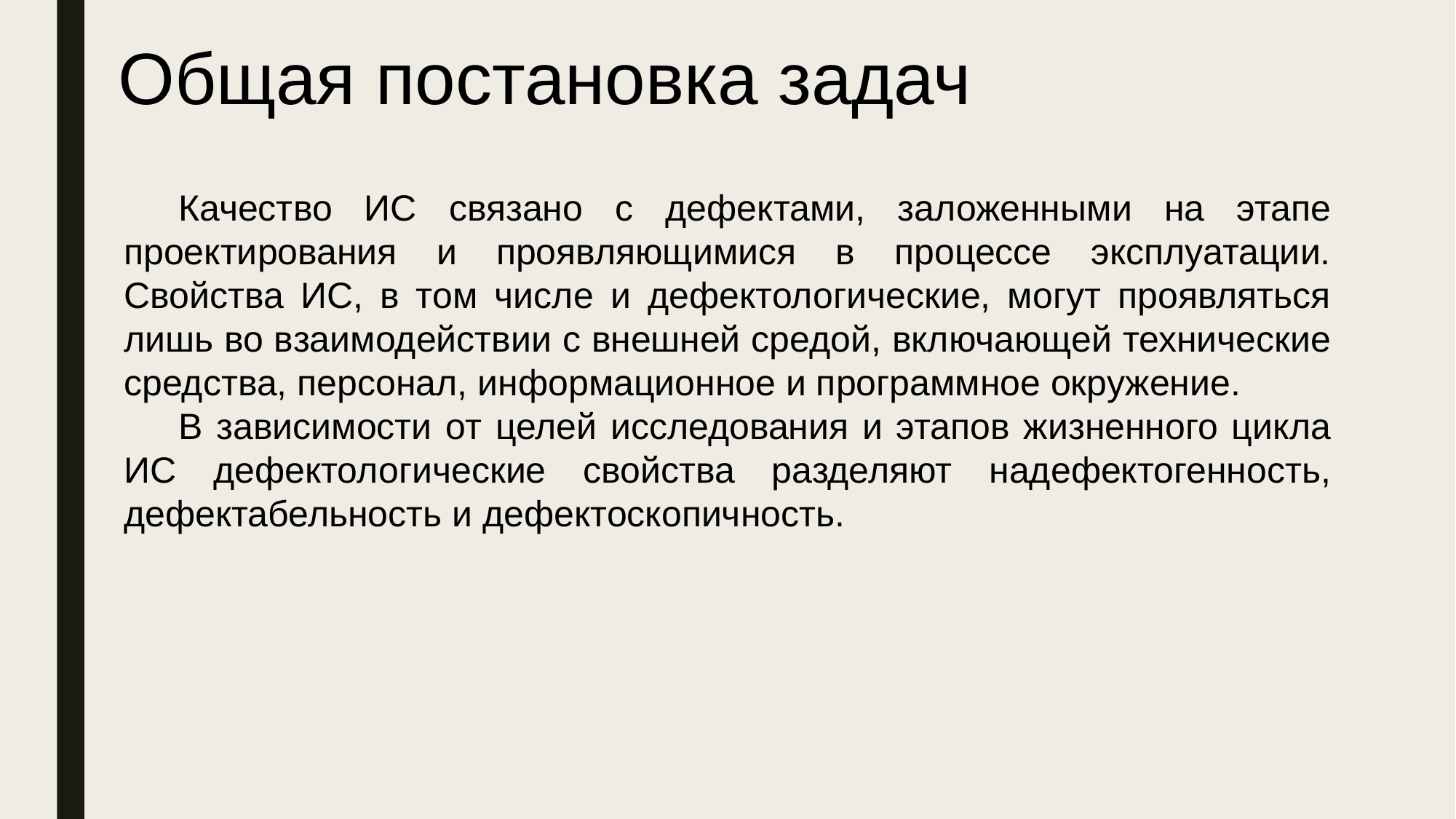

Общая постановка задач
Качество ИС связано с дефектами, заложенными на этапе проектирования и проявляющимися в процессе эксплуатации. Свойства ИС, в том числе и дефектологические, могут проявляться лишь во взаимодействии с внешней средой, включающей технические средства, персонал, информационное и программное окружение.
В зависимости от целей исследования и этапов жизненного цикла ИС дефектологические свойства разделяют надефектогенность, дефектабельность и дефектоскопичность.